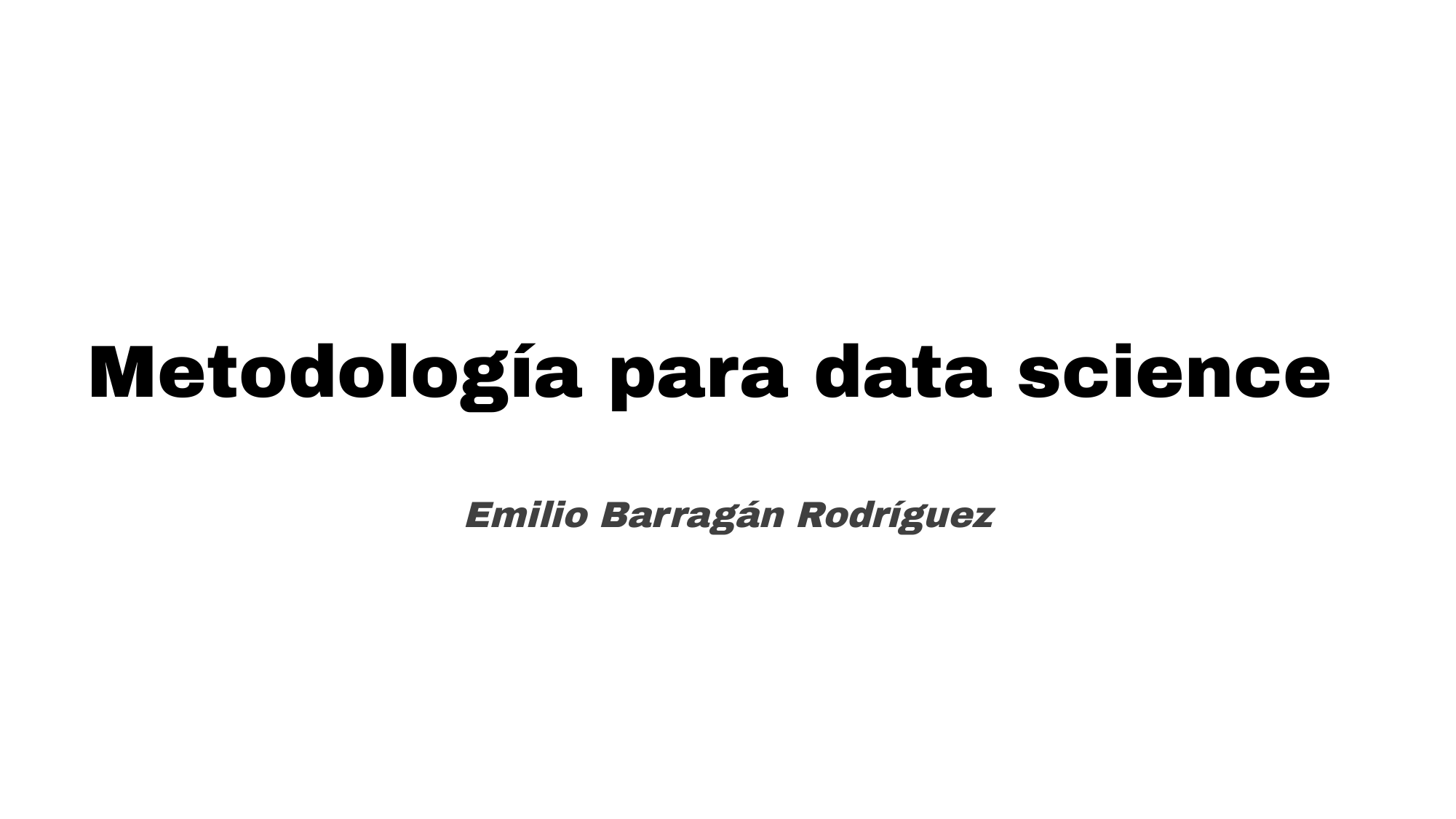

# Metodología para data science

Emilio Barragán Rodríguez